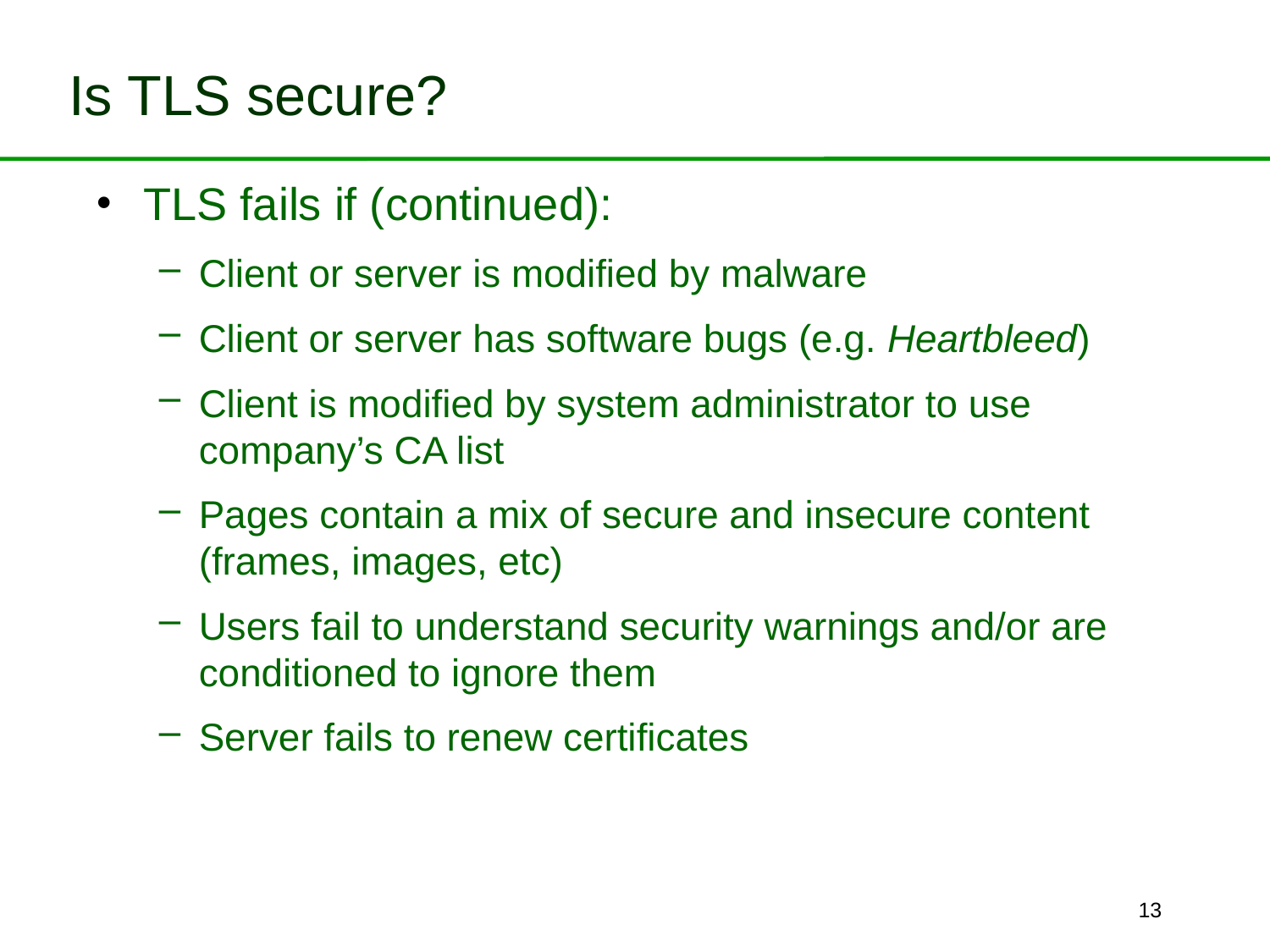

Is TLS secure?
TLS fails if (continued):
Client or server is modified by malware
Client or server has software bugs (e.g. Heartbleed)
Client is modified by system administrator to use company’s CA list
Pages contain a mix of secure and insecure content (frames, images, etc)
Users fail to understand security warnings and/or are conditioned to ignore them
Server fails to renew certificates

13